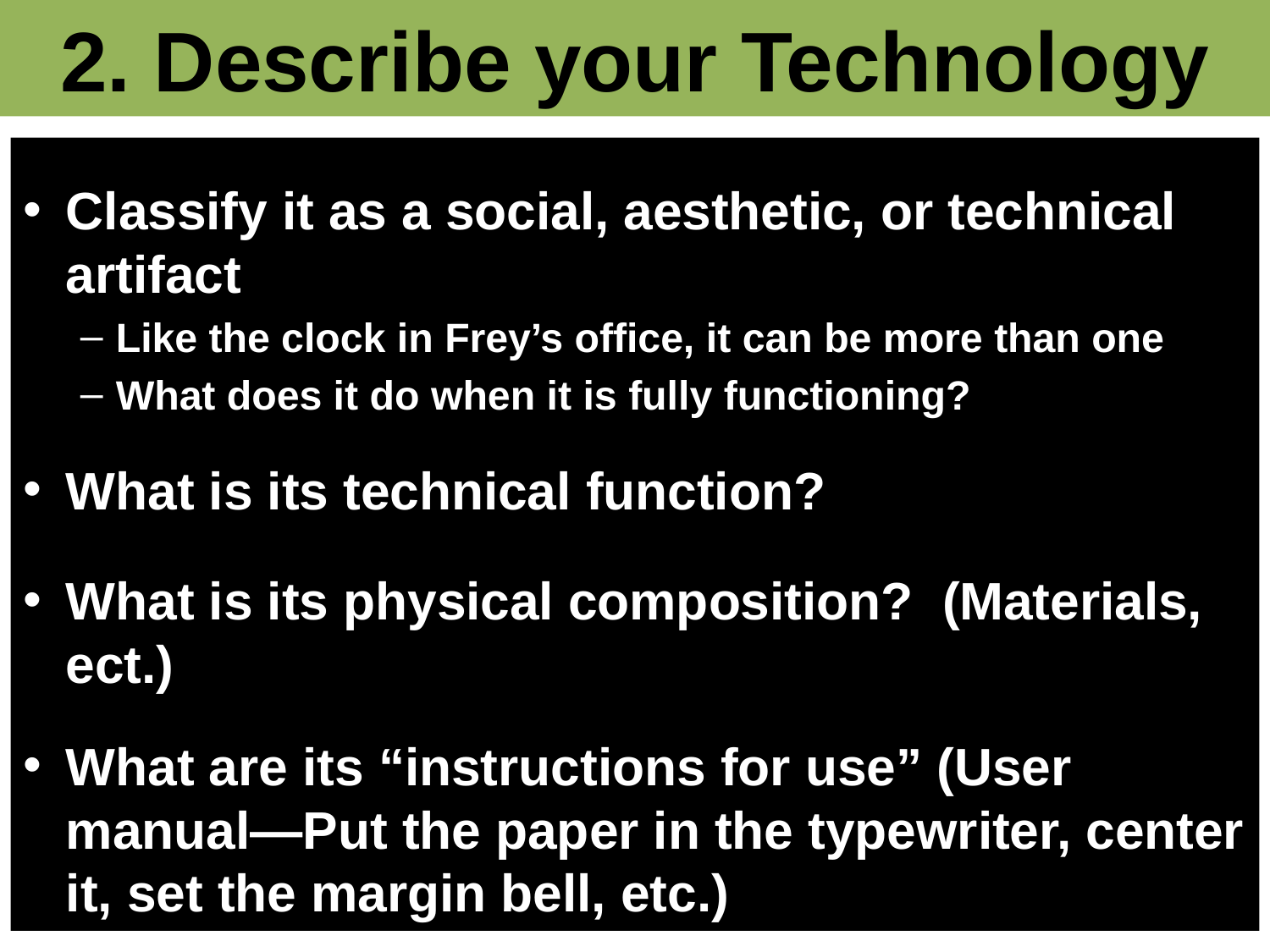

# 2. Describe your Technology

Classify it as a social, aesthetic, or technical artifact
Like the clock in Frey’s office, it can be more than one
What does it do when it is fully functioning?

What is its technical function?

What is its physical composition?  (Materials, ect.)

What are its “instructions for use” (User manual—Put the paper in the typewriter, center it, set the margin bell, etc.)